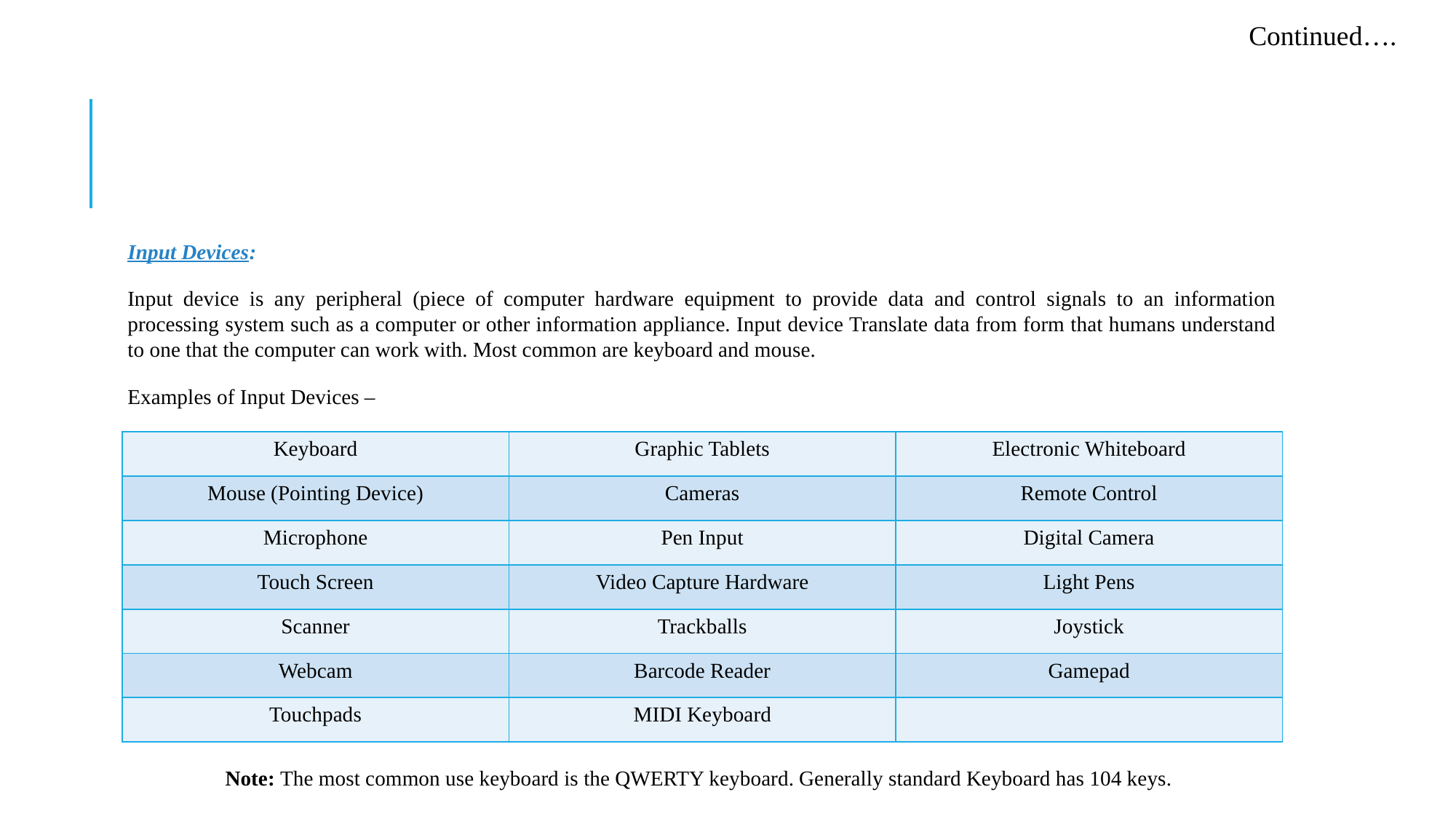

Continued….
Input Devices:
Input device is any peripheral (piece of computer hardware equipment to provide data and control signals to an information processing system such as a computer or other information appliance. Input device Translate data from form that humans understand to one that the computer can work with. Most common are keyboard and mouse.
Examples of Input Devices –

| Keyboard | Graphic Tablets | Electronic Whiteboard |
| --- | --- | --- |
| Mouse (Pointing Device) | Cameras | Remote Control |
| Microphone | Pen Input | Digital Camera |
| Touch Screen | Video Capture Hardware | Light Pens |
| Scanner | Trackballs | Joystick |
| Webcam | Barcode Reader | Gamepad |
| Touchpads | MIDI Keyboard |  |
Note: The most common use keyboard is the QWERTY keyboard. Generally standard Keyboard has 104 keys.